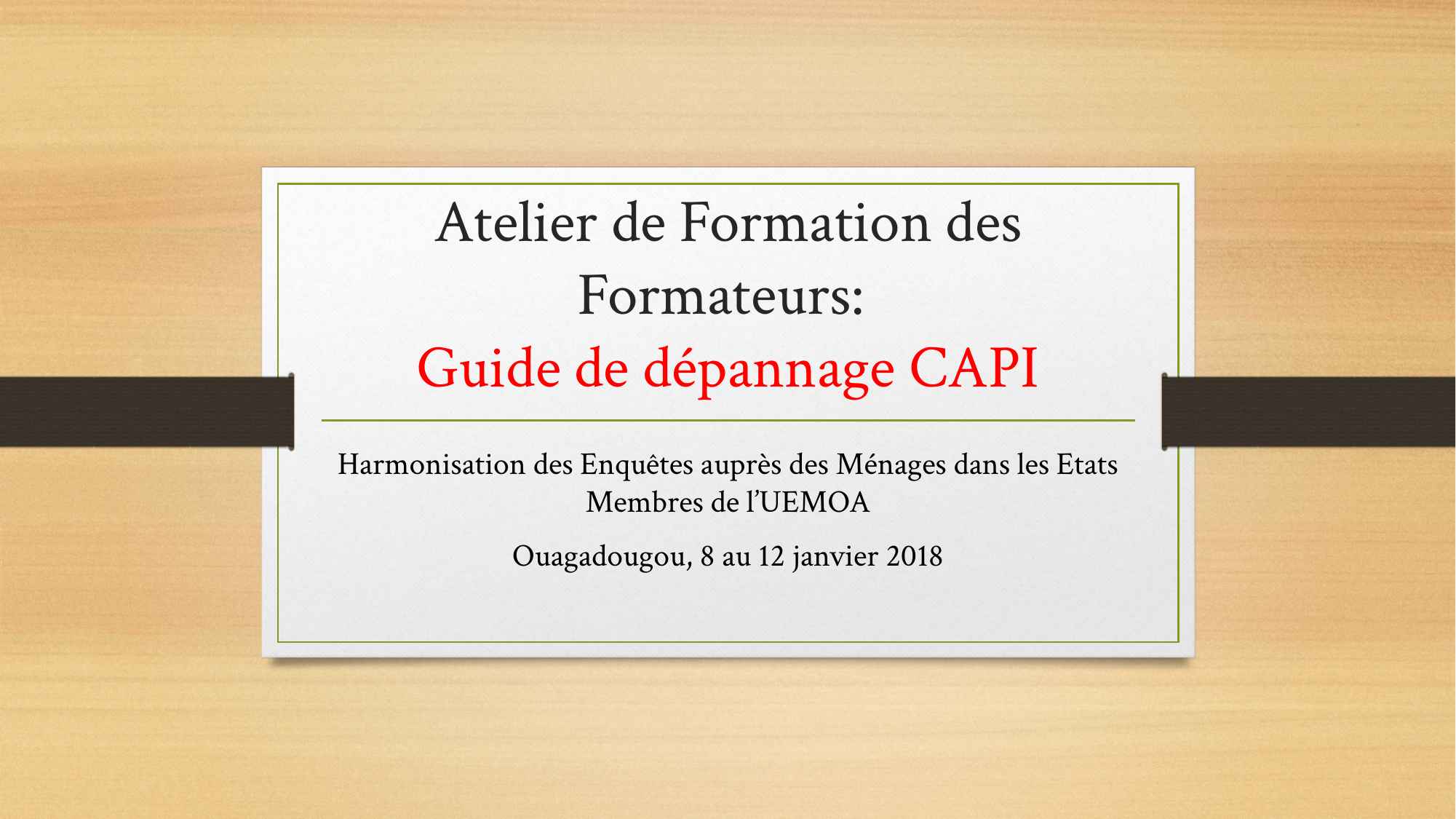

# Atelier de Formation des Formateurs: Guide de dépannage CAPI
Harmonisation des Enquêtes auprès des Ménages dans les Etats Membres de l’UEMOA
Ouagadougou, 8 au 12 janvier 2018